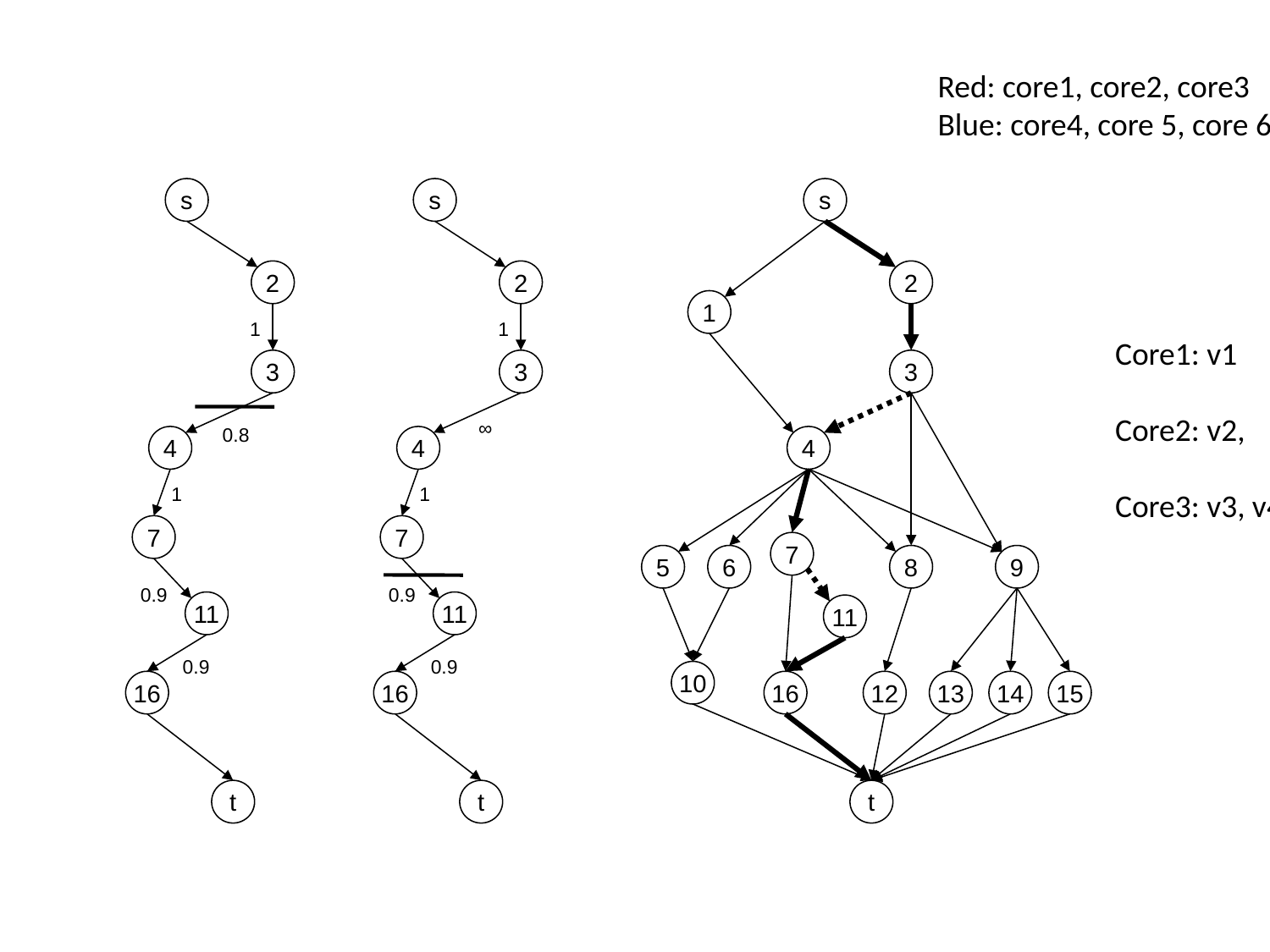

Red: core1, core2, core3
Blue: core4, core 5, core 6
s
s
s
2
2
2
1
1
1
Core1: v1

Core2: v2,

Core3: v3, v4

3
3
3
∞
0.8
4
4
4
1
1
7
7
7
5
6
8
9
0.9
0.9
11
11
11
0.9
0.9
10
16
16
16
12
13
14
15
t
t
t